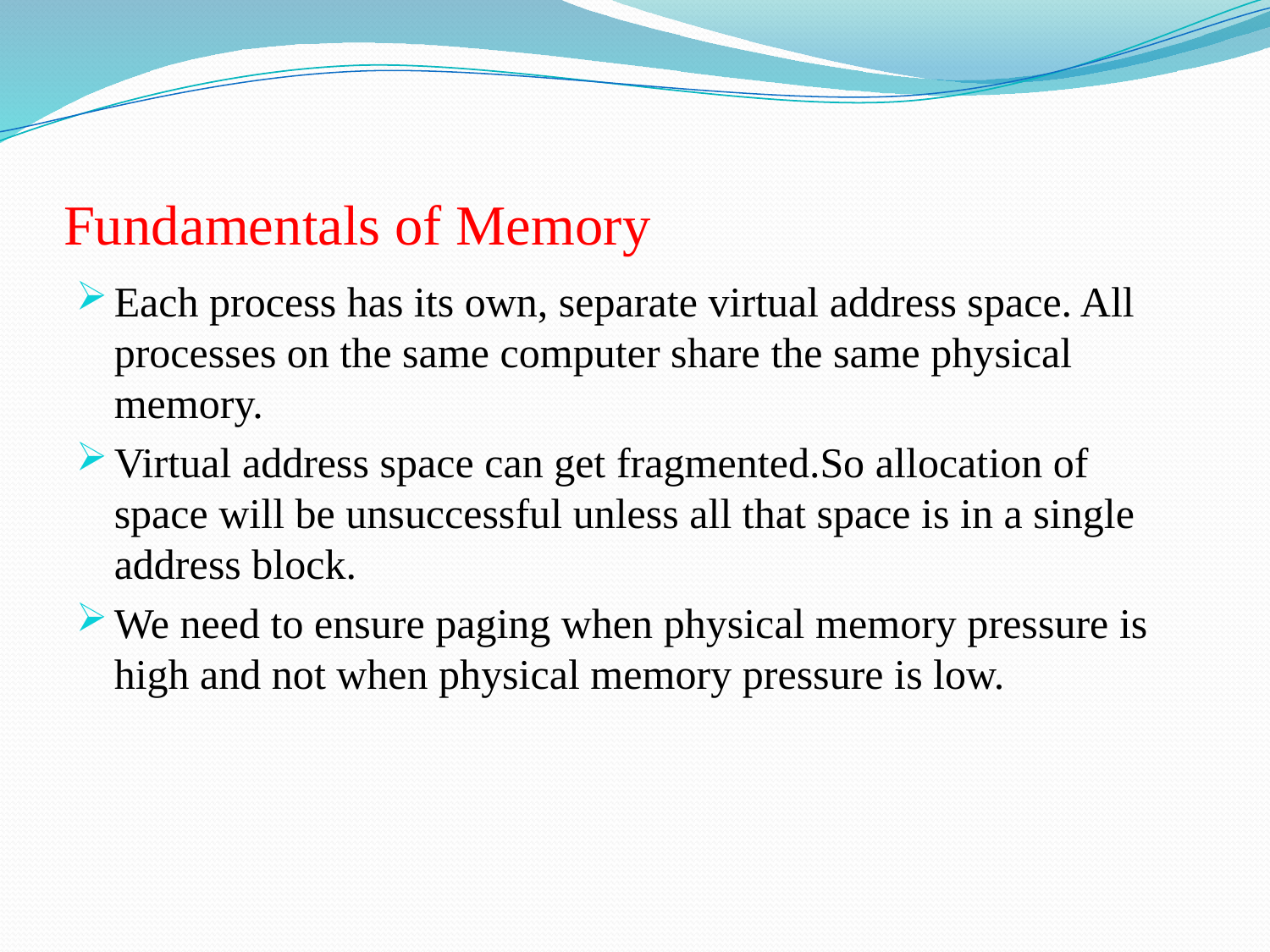

# Fundamentals of Memory
Each process has its own, separate virtual address space. All processes on the same computer share the same physical memory.
Virtual address space can get fragmented.So allocation of space will be unsuccessful unless all that space is in a single address block.
We need to ensure paging when physical memory pressure is high and not when physical memory pressure is low.